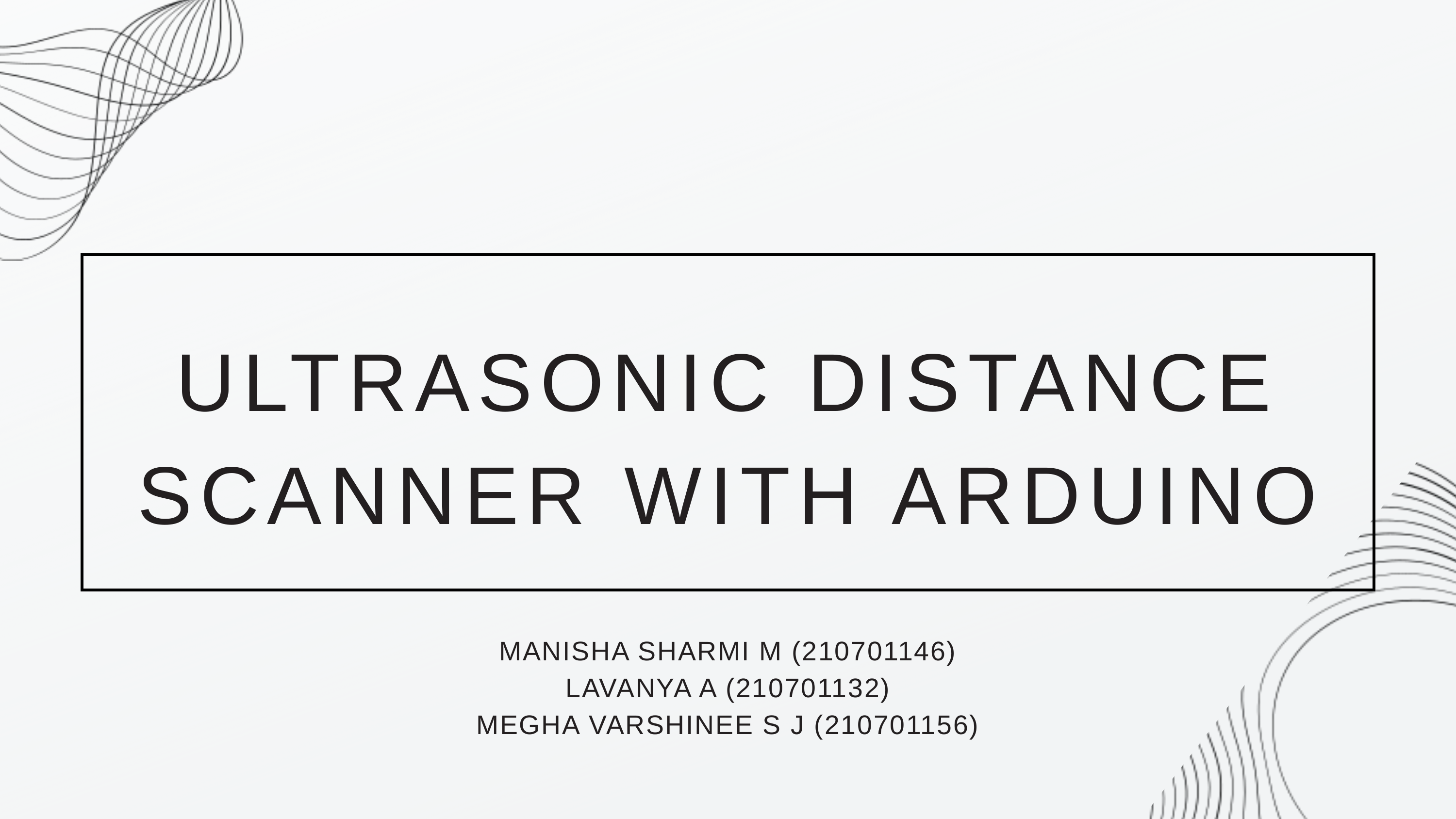

ULTRASONIC DISTANCE SCANNER WITH ARDUINO

MANISHA SHARMI M (210701146)
LAVANYA A (210701132)
MEGHA VARSHINEE S J (210701156)